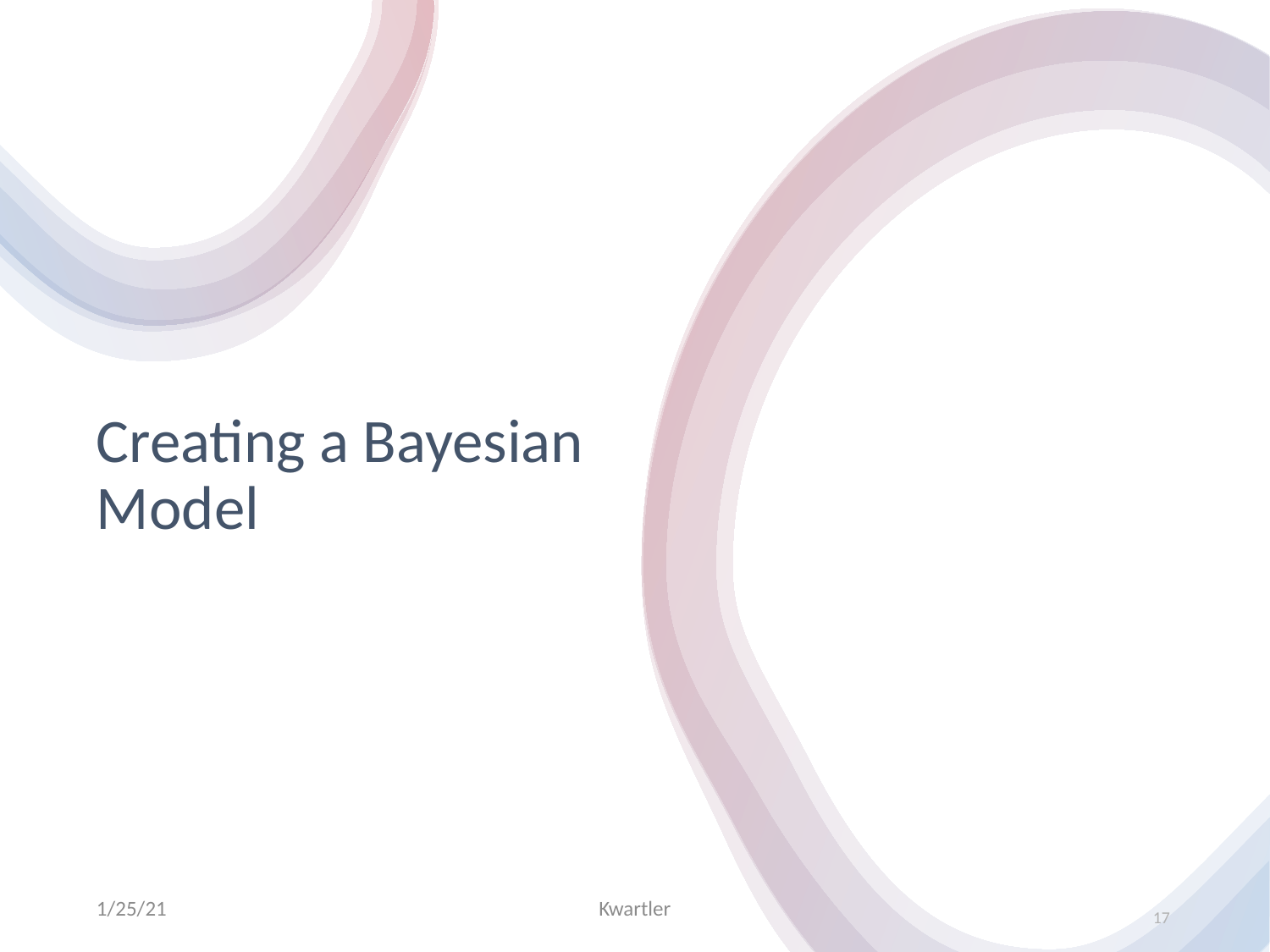

# Creating a Bayesian Model
1/25/21
Kwartler
17